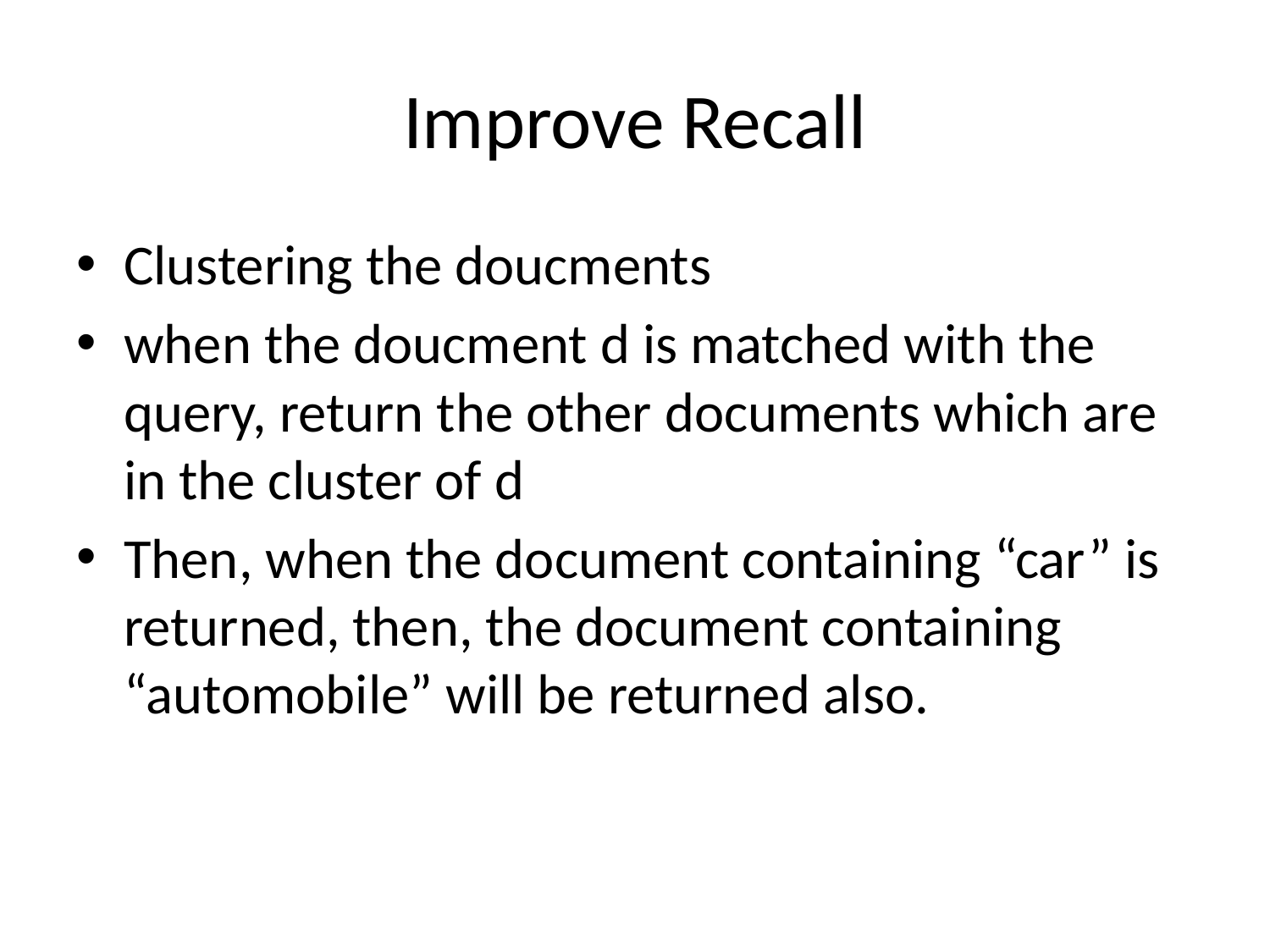

# Improve Recall
Clustering the doucments
when the doucment d is matched with the query, return the other documents which are in the cluster of d
Then, when the document containing “car” is returned, then, the document containing “automobile” will be returned also.